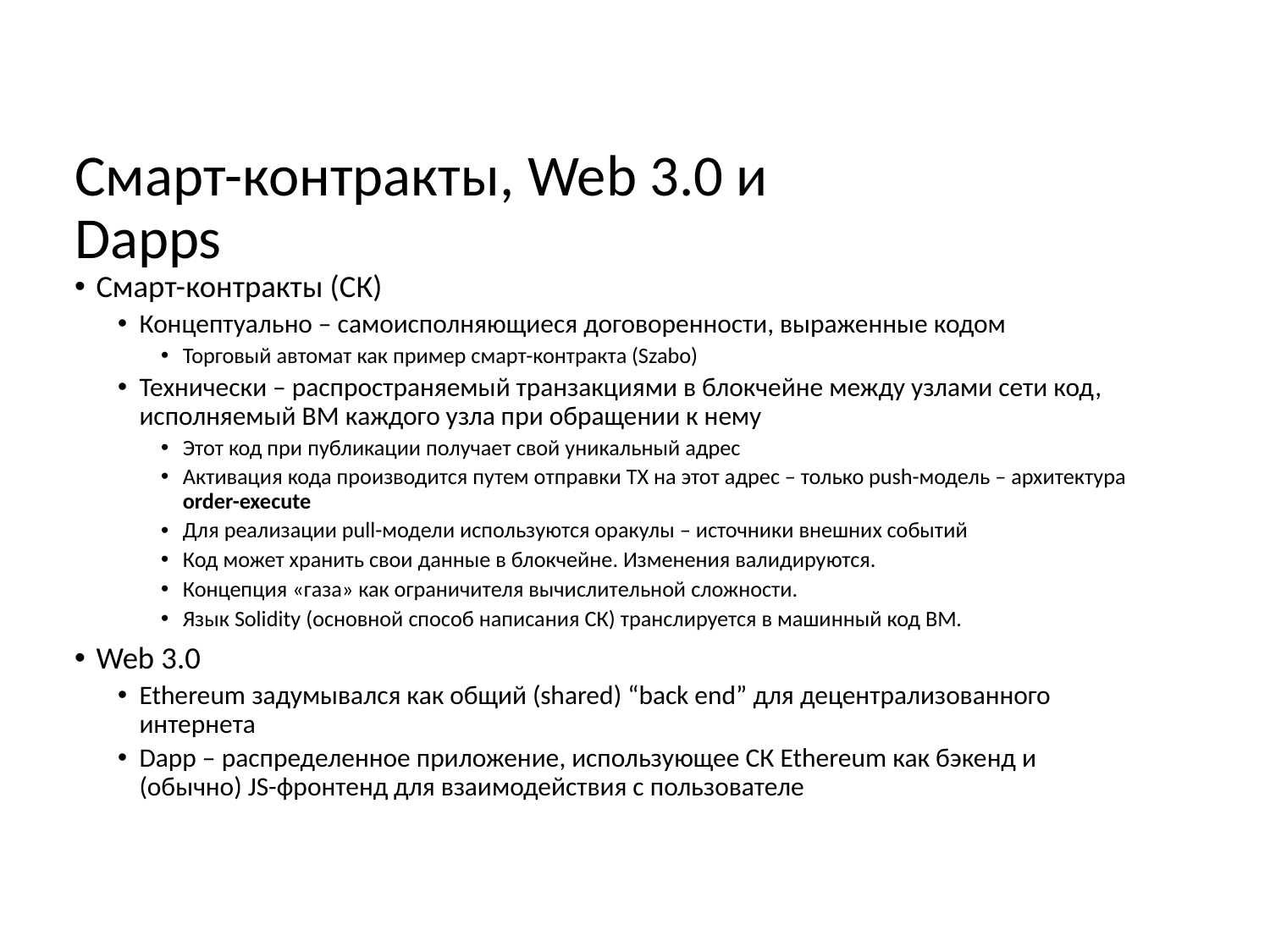

# Смарт-контракты, Web 3.0 и Dapps
Смарт-контракты (СК)
Концептуально – самоисполняющиеся договоренности, выраженные кодом
Торговый автомат как пример смарт-контракта (Szabo)
Технически – распространяемый транзакциями в блокчейне между узлами сети код, исполняемый ВМ каждого узла при обращении к нему
Этот код при публикации получает свой уникальный адрес
Активация кода производится путем отправки ТХ на этот адрес – только push-модель – архитектура order-execute
Для реализации pull-модели используются оракулы – источники внешних событий
Код может хранить свои данные в блокчейне. Изменения валидируются.
Концепция «газа» как ограничителя вычислительной сложности.
Язык Solidity (основной способ написания СК) транслируется в машинный код ВМ.
Web 3.0
Ethereum задумывался как общий (shared) “back end” для децентрализованного интернета
Dapp – распределенное приложение, использующее СК Ethereum как бэкенд и (обычно) JS-фронтенд для взаимодействия с пользователе